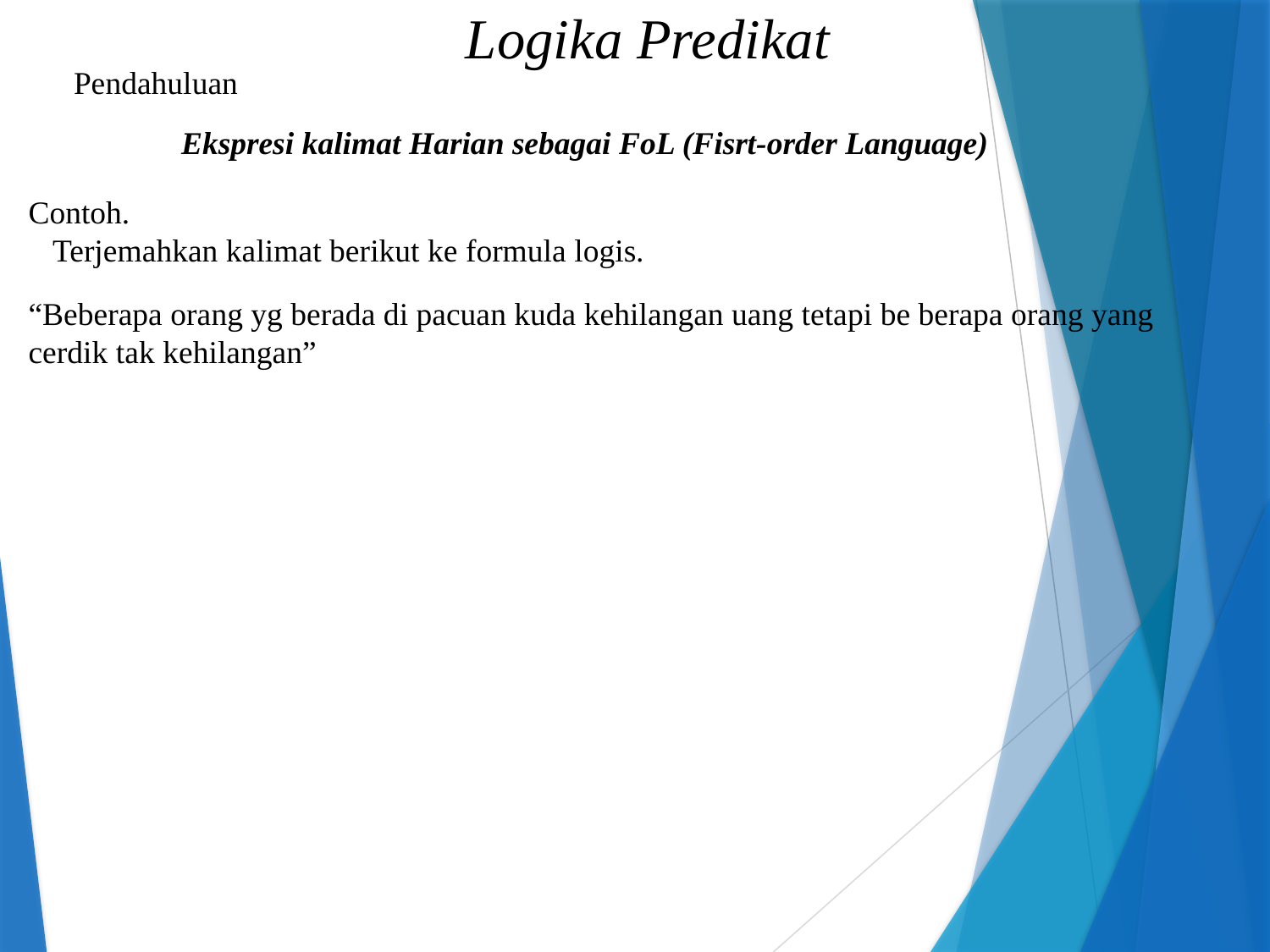

Logika Predikat
Pendahuluan
Ekspresi kalimat Harian sebagai FoL (Fisrt-order Language)
Contoh.
   Terjemahkan kalimat berikut ke formula logis.

“Beberapa orang yg berada di pacuan kuda kehilangan uang tetapi be berapa orang yang cerdik tak kehilangan”